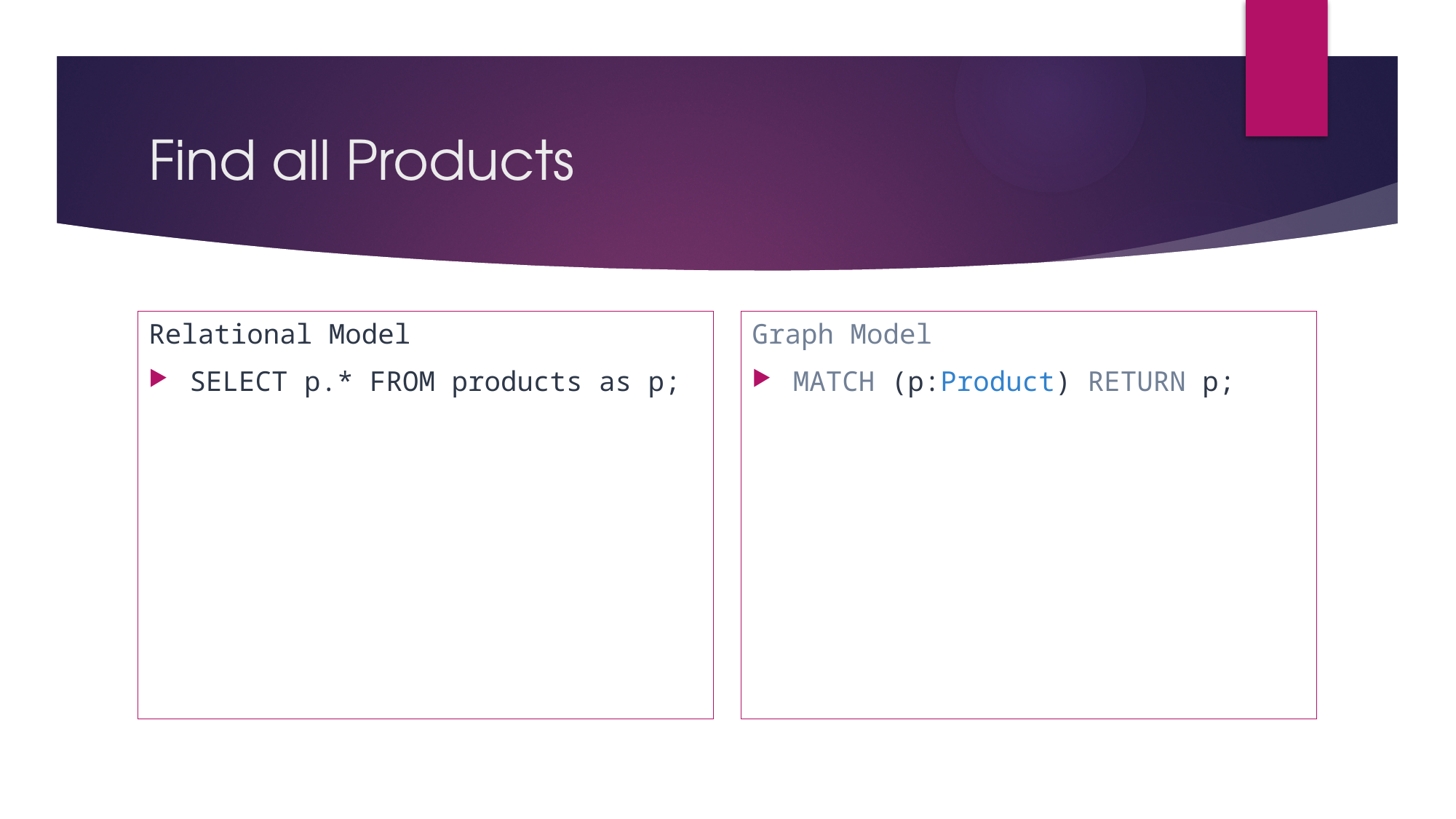

# Find all Products
Relational Model
SELECT p.* FROM products as p;
Graph Model
MATCH (p:Product) RETURN p;